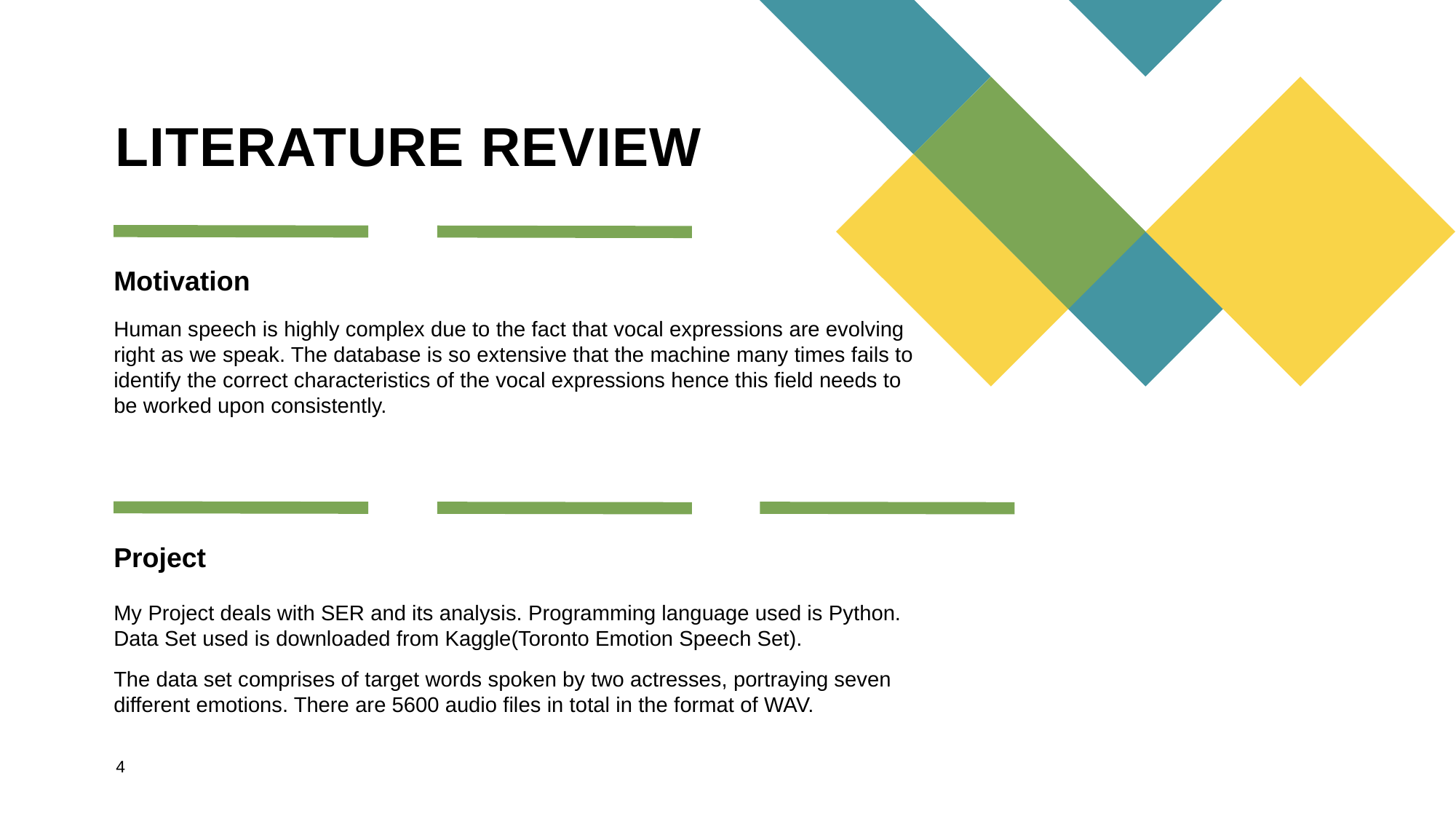

# LITERATURE REVIEW
Motivation
Human speech is highly complex due to the fact that vocal expressions are evolving right as we speak. The database is so extensive that the machine many times fails to identify the correct characteristics of the vocal expressions hence this field needs to be worked upon consistently.
Project
My Project deals with SER and its analysis. Programming language used is Python. Data Set used is downloaded from Kaggle(Toronto Emotion Speech Set).
The data set comprises of target words spoken by two actresses, portraying seven different emotions. There are 5600 audio files in total in the format of WAV.
4